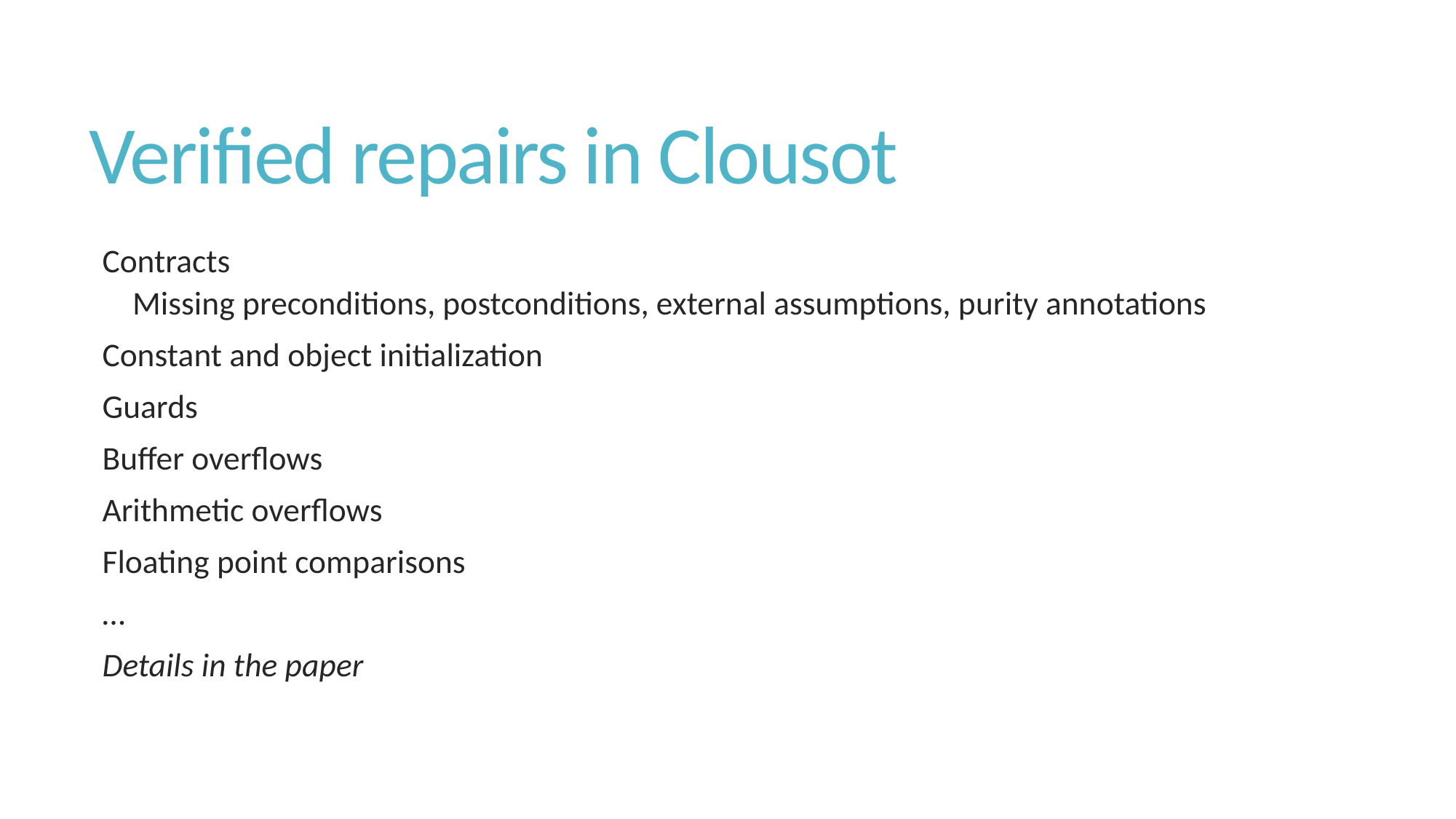

# Verified repairs in Clousot
Contracts
Missing preconditions, postconditions, external assumptions, purity annotations
Constant and object initialization
Guards
Buffer overflows
Arithmetic overflows
Floating point comparisons
…
Details in the paper